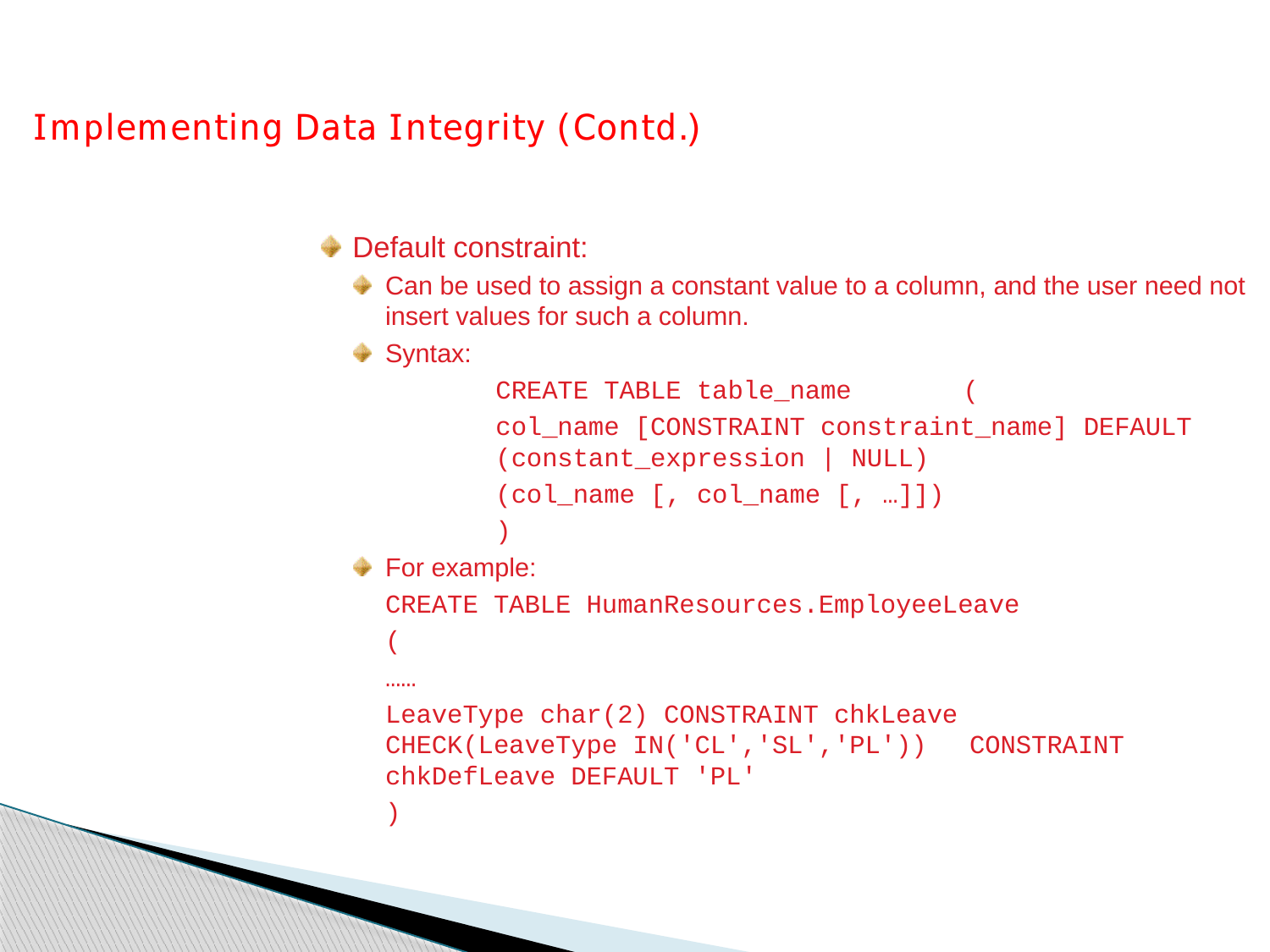

Implementing Data Integrity (Contd.)
Default constraint:
Can be used to assign a constant value to a column, and the user need not insert values for such a column.
Syntax:
 	CREATE TABLE table_name	(
	col_name [CONSTRAINT constraint_name] DEFAULT (constant_expression | NULL)
 	(col_name [, col_name [, …]])
	)
For example:
		CREATE TABLE HumanResources.EmployeeLeave
		(
		……
		LeaveType char(2) CONSTRAINT chkLeave 	CHECK(LeaveType IN('CL','SL','PL')) 	CONSTRAINT chkDefLeave DEFAULT 'PL'
		)